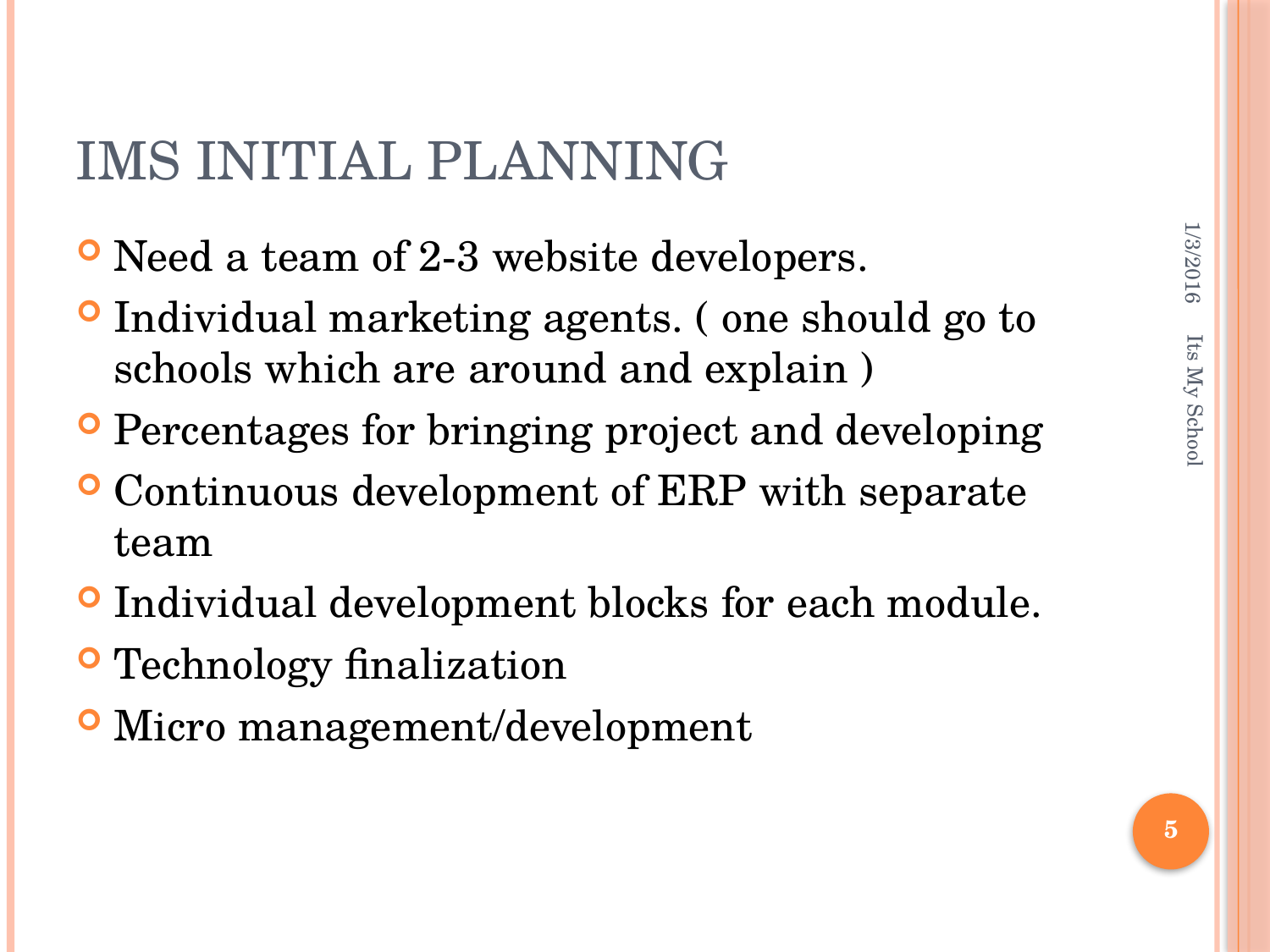

# IMS Initial Planning
1/3/2016
Need a team of 2-3 website developers.
Individual marketing agents. ( one should go to schools which are around and explain )
Percentages for bringing project and developing
Continuous development of ERP with separate team
Individual development blocks for each module.
Technology finalization
Micro management/development

Its My School
5